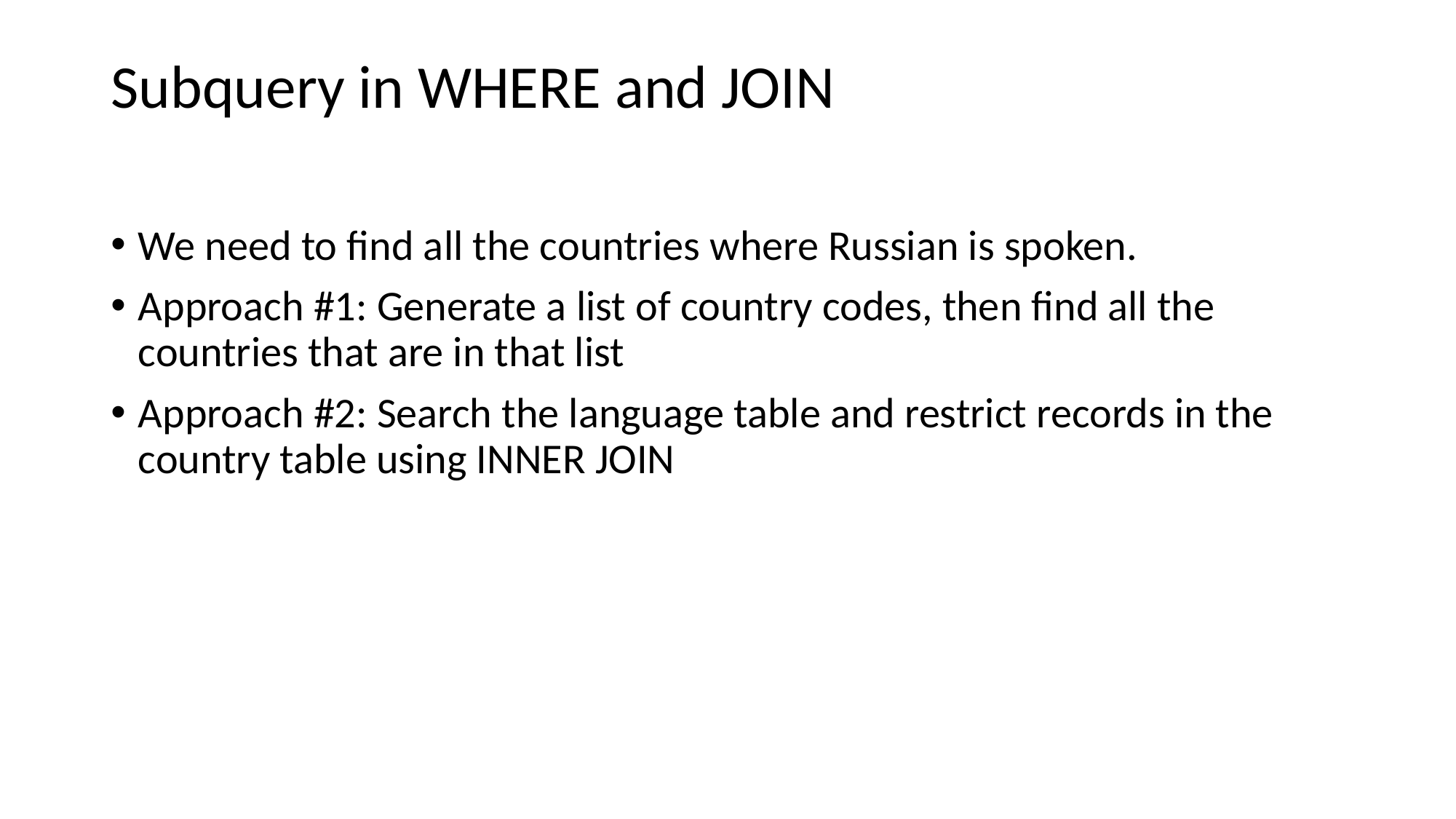

# Subquery in WHERE and JOIN
We need to find all the countries where Russian is spoken.
Approach #1: Generate a list of country codes, then find all the countries that are in that list
Approach #2: Search the language table and restrict records in the country table using INNER JOIN